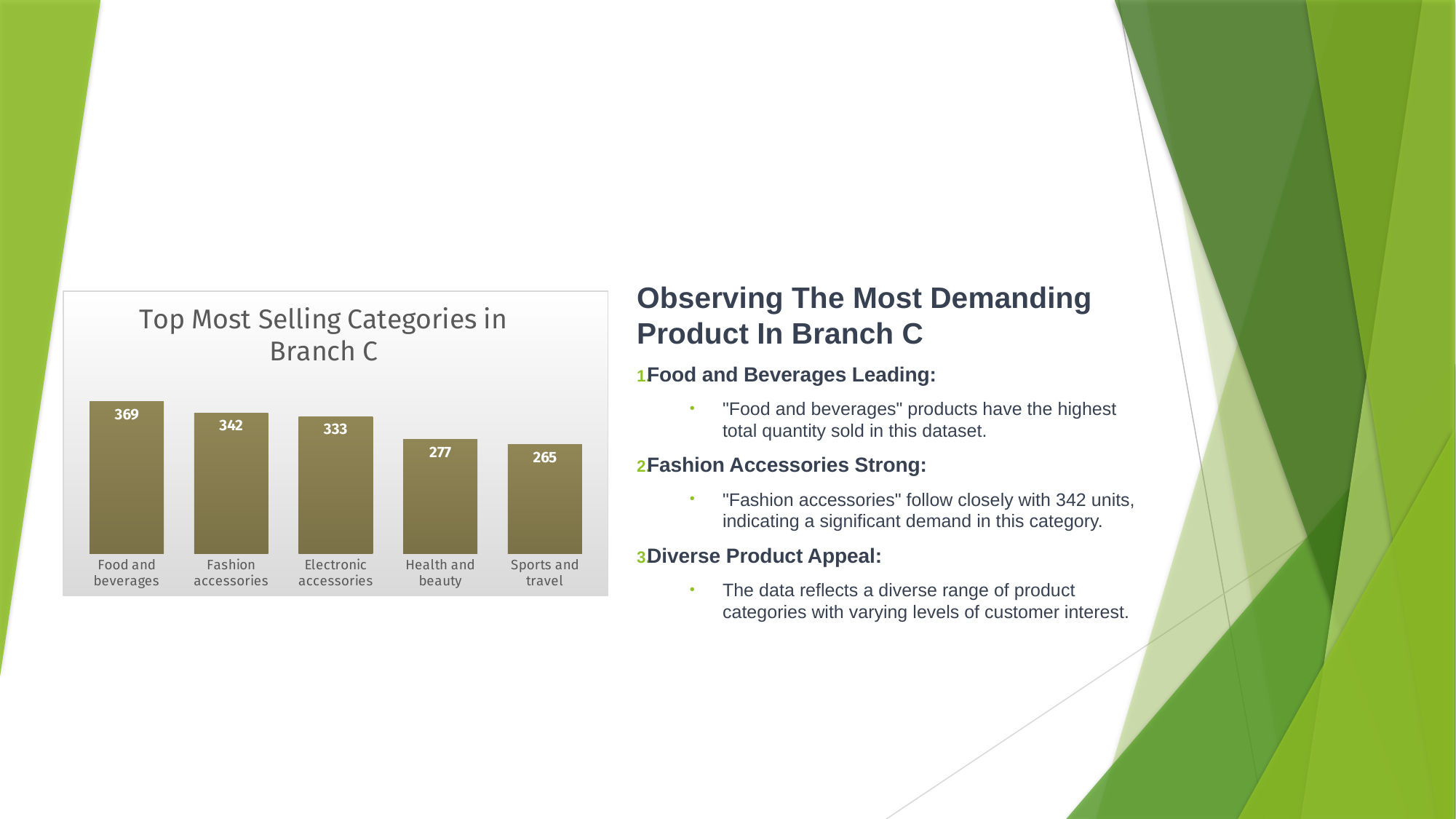

#

Observing The Most Demanding Product In Branch C
Food and Beverages Leading:
"Food and beverages" products have the highest total quantity sold in this dataset.
Fashion Accessories Strong:
"Fashion accessories" follow closely with 342 units, indicating a significant demand in this category.
Diverse Product Appeal:
The data reflects a diverse range of product categories with varying levels of customer interest.

### Chart: Top Most Selling Categories in Branch C

| Category | Total Quantity |
|---|---|
| Food and beverages | 369.0 |
| Fashion accessories | 342.0 |
| Electronic accessories | 333.0 |
| Health and beauty | 277.0 |
| Sports and travel | 265.0 |